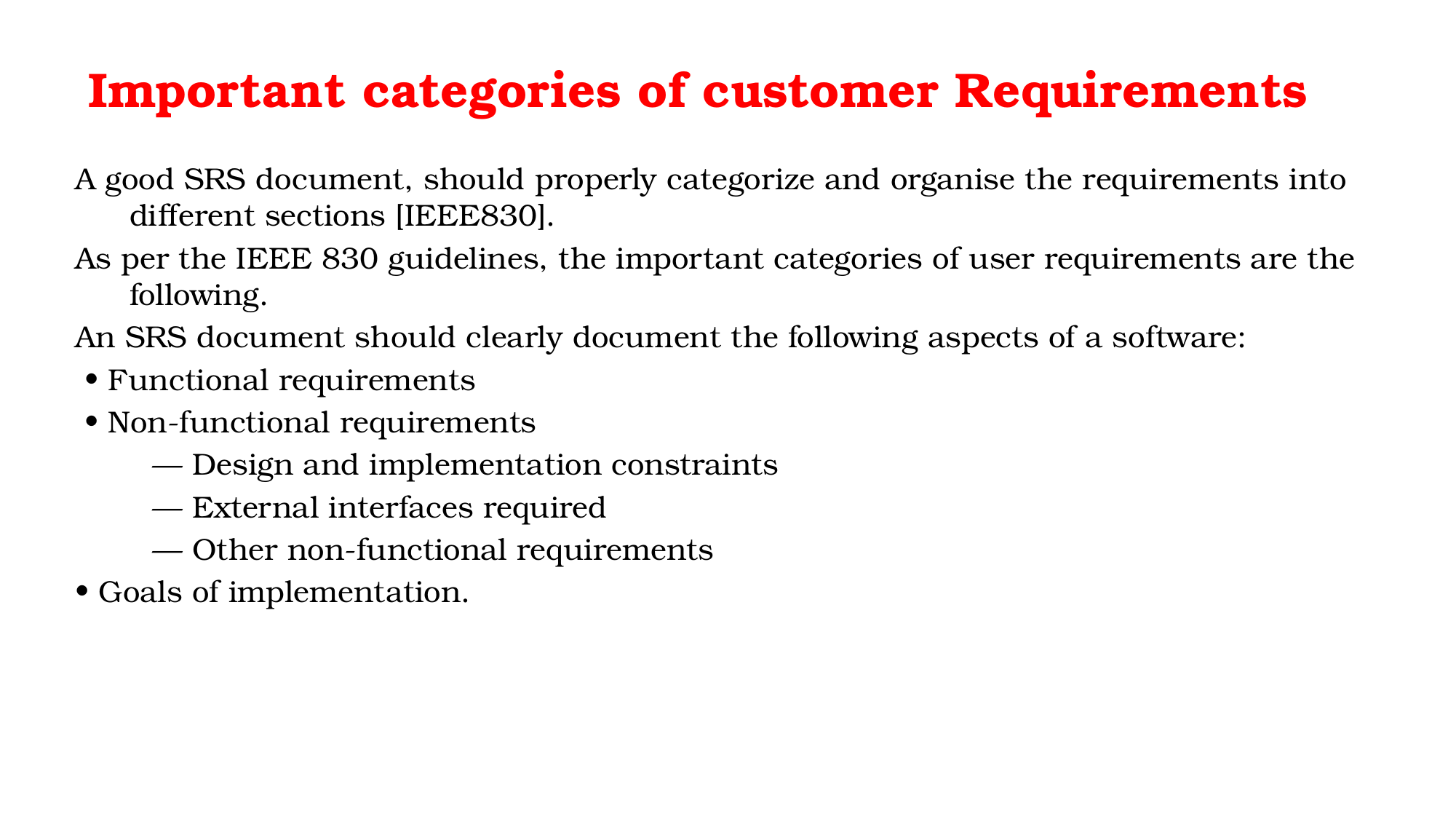

# Important categories of customer Requirements
A good SRS document, should properly categorize and organise the requirements into different sections [IEEE830].
As per the IEEE 830 guidelines, the important categories of user requirements are the following.
An SRS document should clearly document the following aspects of a software:
 • Functional requirements
 • Non-functional requirements
        — Design and implementation constraints
        — External interfaces required
        — Other non-functional requirements
• Goals of implementation.